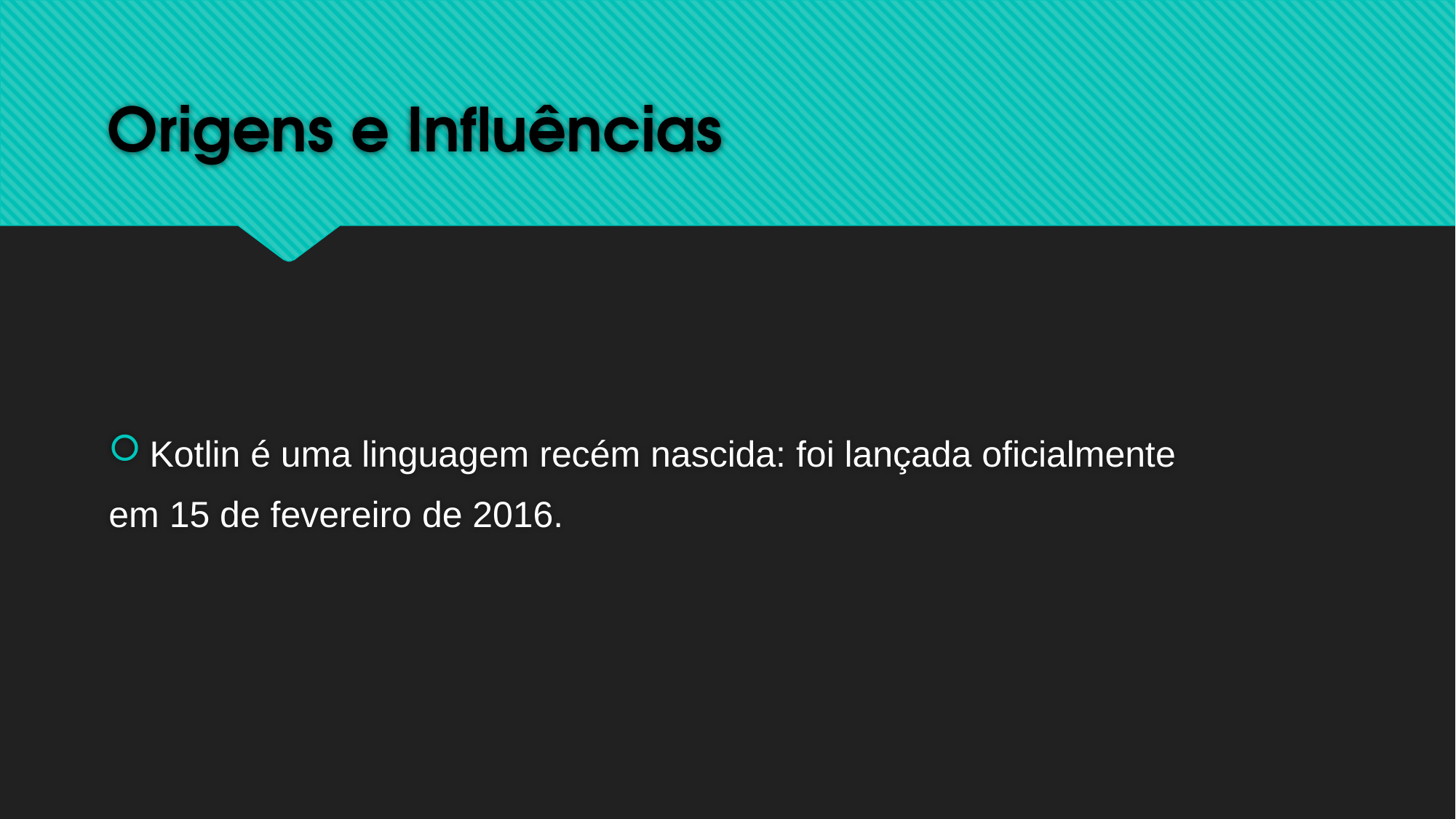

# Origens e Influências
Kotlin é uma linguagem recém nascida: foi lançada oficialmente
em 15 de fevereiro de 2016.